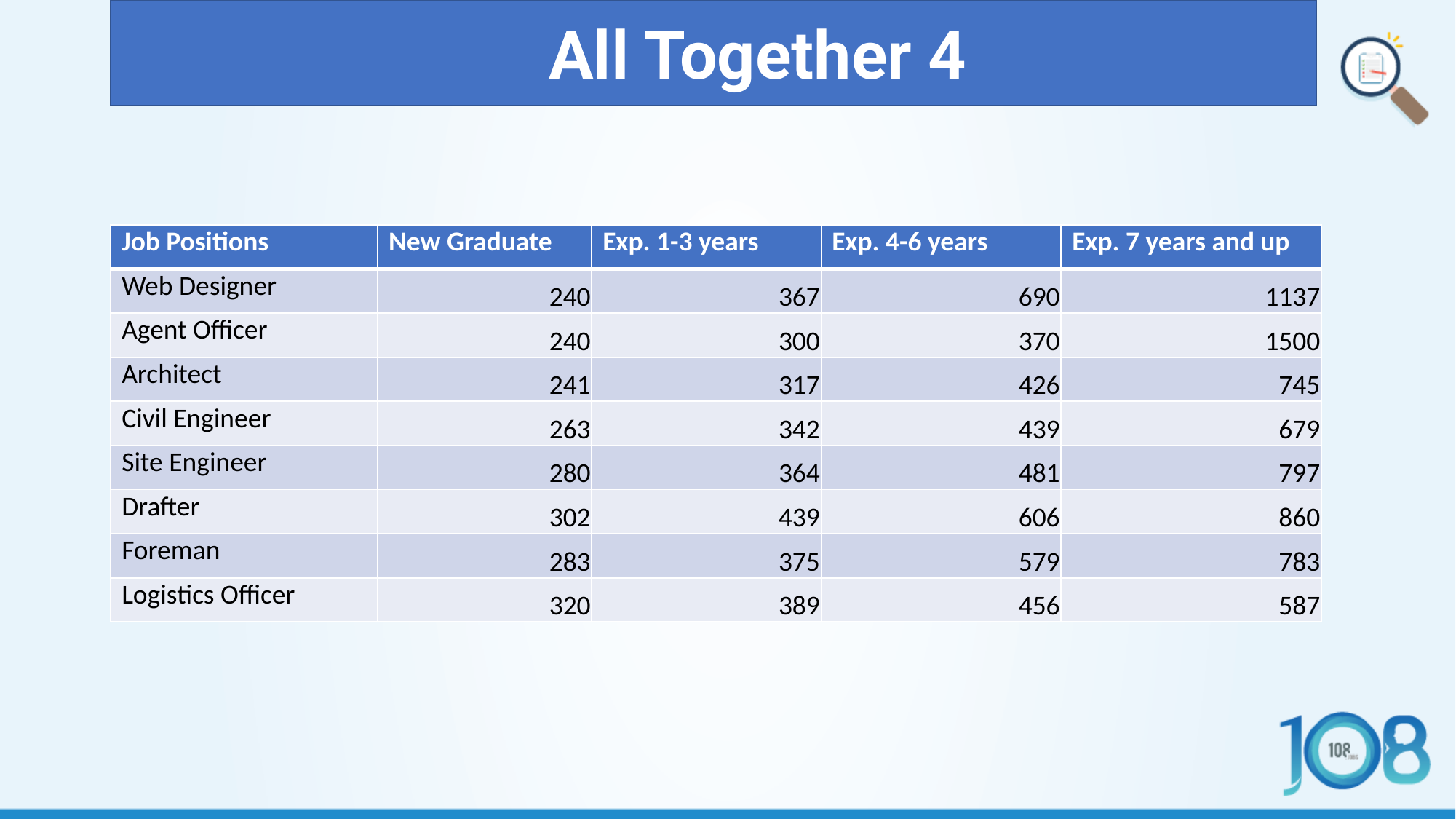

All Together 4
| Job Positions | New Graduate | Exp. 1-3 years | Exp. 4-6 years | Exp. 7 years and up |
| --- | --- | --- | --- | --- |
| Web Designer | 240 | 367 | 690 | 1137 |
| Agent Officer | 240 | 300 | 370 | 1500 |
| Architect | 241 | 317 | 426 | 745 |
| Civil Engineer | 263 | 342 | 439 | 679 |
| Site Engineer | 280 | 364 | 481 | 797 |
| Drafter | 302 | 439 | 606 | 860 |
| Foreman | 283 | 375 | 579 | 783 |
| Logistics Officer | 320 | 389 | 456 | 587 |